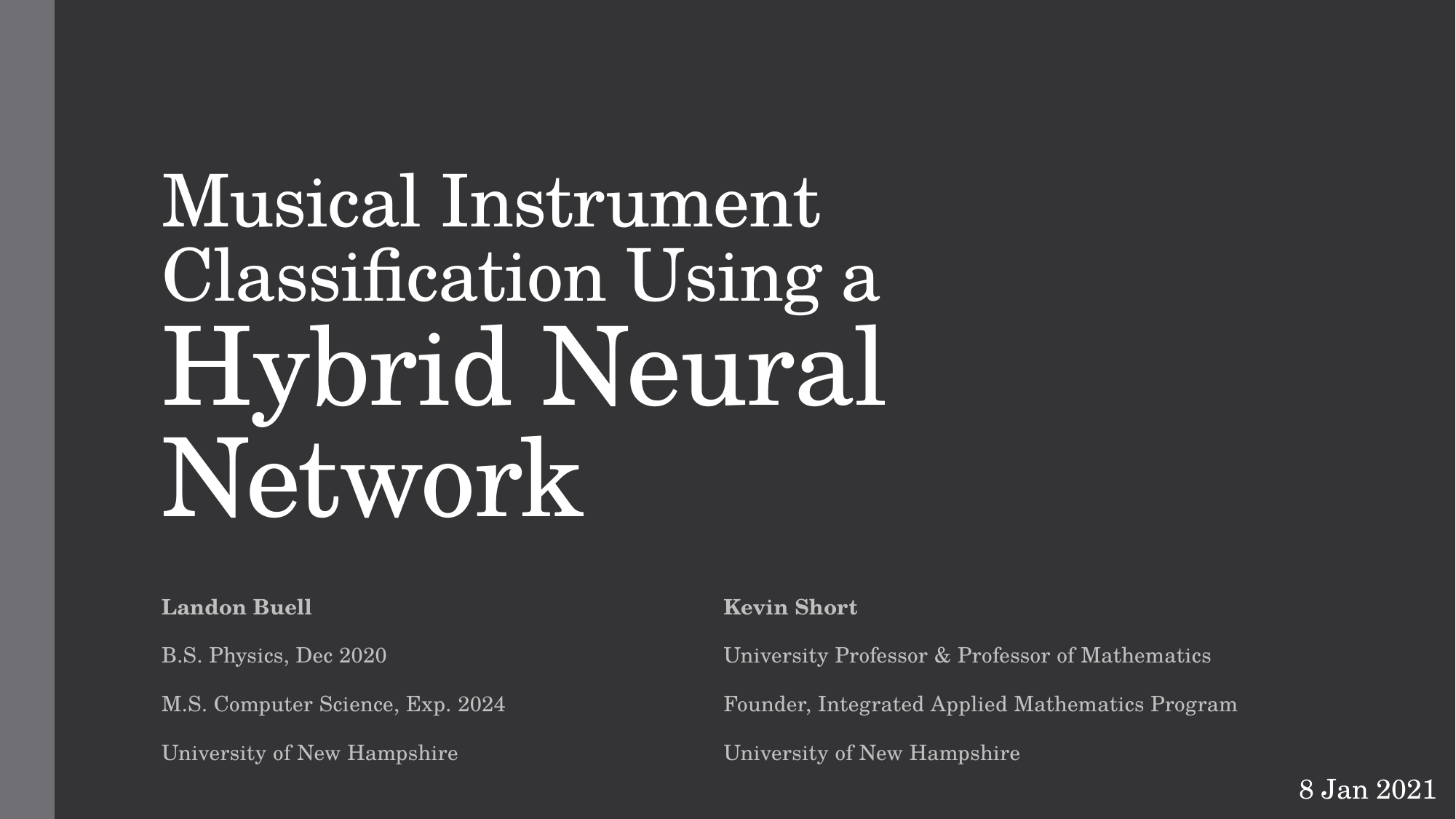

# Musical Instrument Classification Using a Hybrid Neural Network
Kevin Short
University Professor & Professor of Mathematics
Founder, Integrated Applied Mathematics Program
University of New Hampshire

Landon Buell
B.S. Physics, Dec 2020
M.S. Computer Science, Exp. 2024
University of New Hampshire
8 Jan 2021